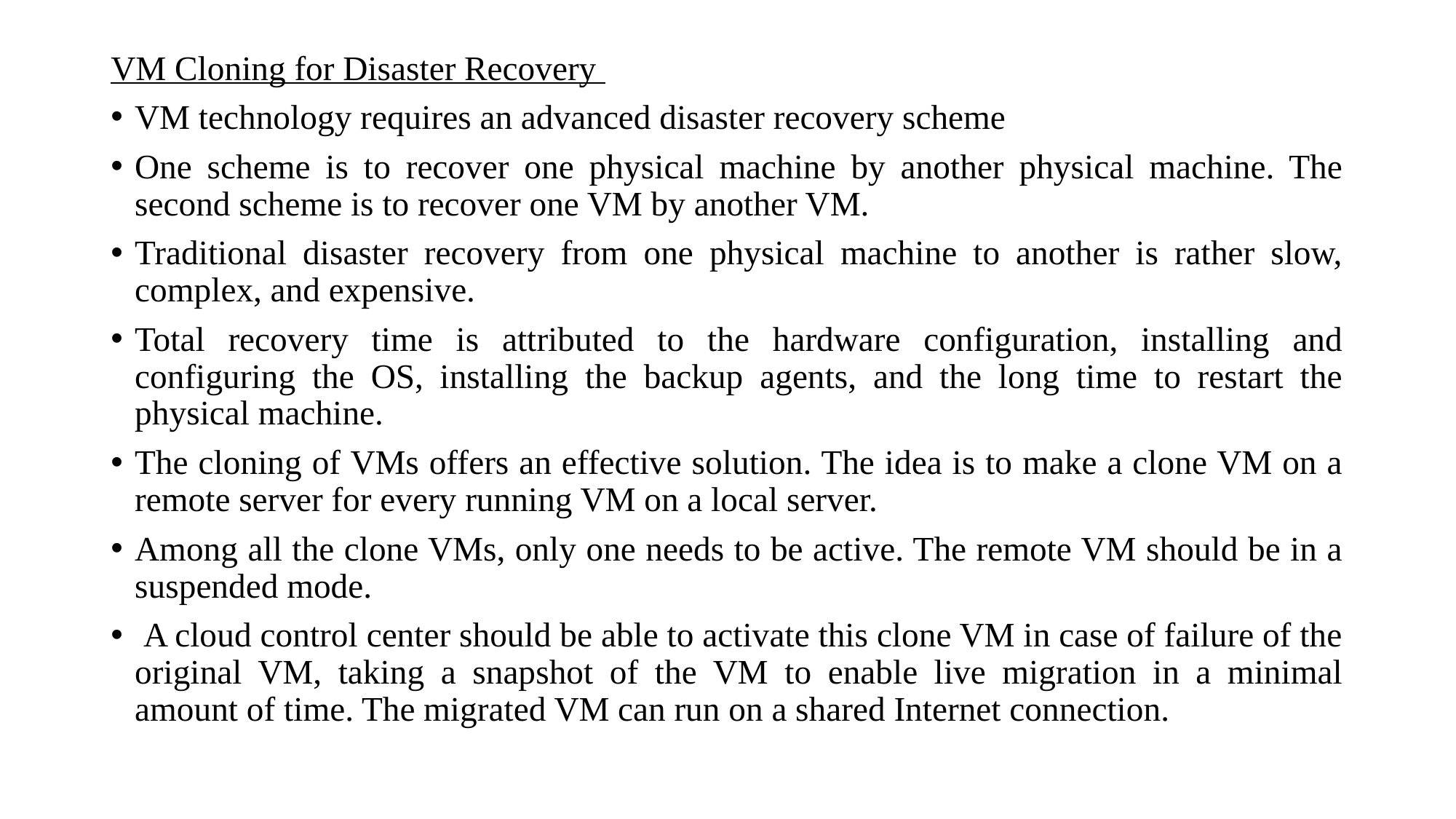

VM Cloning for Disaster Recovery
VM technology requires an advanced disaster recovery scheme
One scheme is to recover one physical machine by another physical machine. The second scheme is to recover one VM by another VM.
Traditional disaster recovery from one physical machine to another is rather slow, complex, and expensive.
Total recovery time is attributed to the hardware configuration, installing and configuring the OS, installing the backup agents, and the long time to restart the physical machine.
The cloning of VMs offers an effective solution. The idea is to make a clone VM on a remote server for every running VM on a local server.
Among all the clone VMs, only one needs to be active. The remote VM should be in a suspended mode.
 A cloud control center should be able to activate this clone VM in case of failure of the original VM, taking a snapshot of the VM to enable live migration in a minimal amount of time. The migrated VM can run on a shared Internet connection.